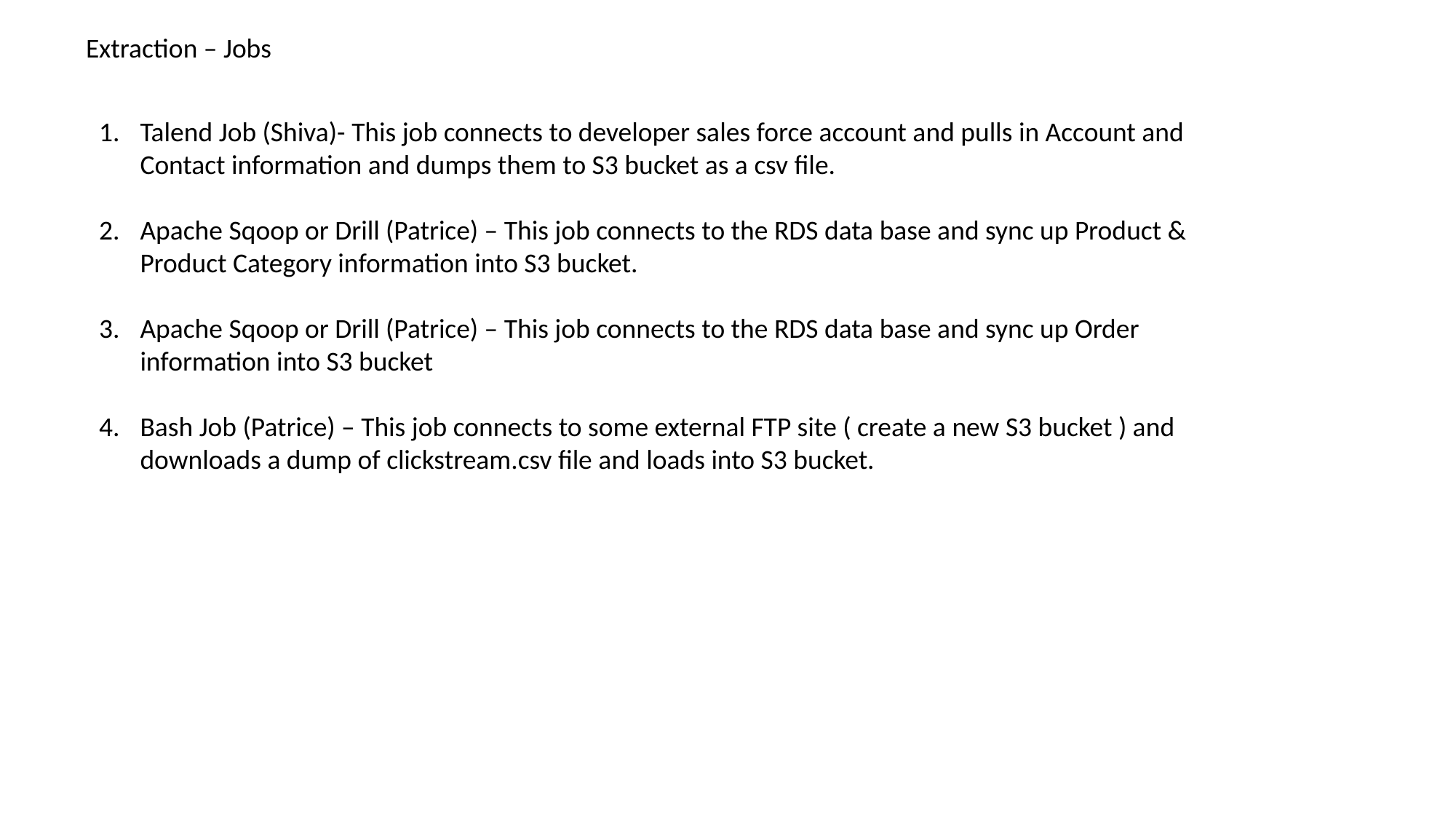

Extraction – Jobs
Talend Job (Shiva)- This job connects to developer sales force account and pulls in Account and Contact information and dumps them to S3 bucket as a csv file.

Apache Sqoop or Drill (Patrice) – This job connects to the RDS data base and sync up Product & Product Category information into S3 bucket.

Apache Sqoop or Drill (Patrice) – This job connects to the RDS data base and sync up Order information into S3 bucket

Bash Job (Patrice) – This job connects to some external FTP site ( create a new S3 bucket ) and downloads a dump of clickstream.csv file and loads into S3 bucket.